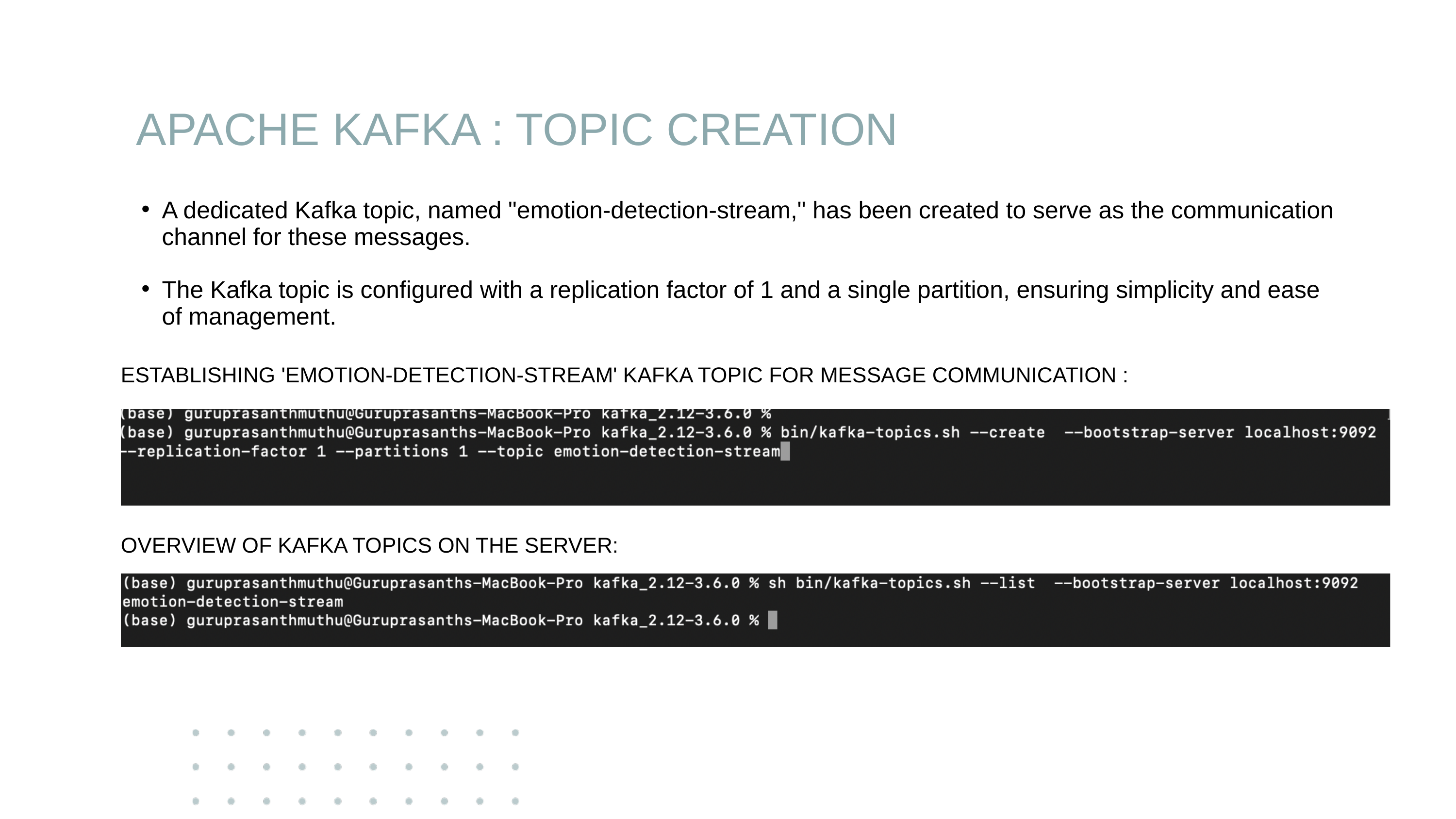

APACHE KAFKA : TOPIC CREATION

A dedicated Kafka topic, named "emotion-detection-stream," has been created to serve as the communication channel for these messages.

The Kafka topic is configured with a replication factor of 1 and a single partition, ensuring simplicity and ease of management.

ESTABLISHING 'EMOTION-DETECTION-STREAM' KAFKA TOPIC FOR MESSAGE COMMUNICATION :

OVERVIEW OF KAFKA TOPICS ON THE SERVER: